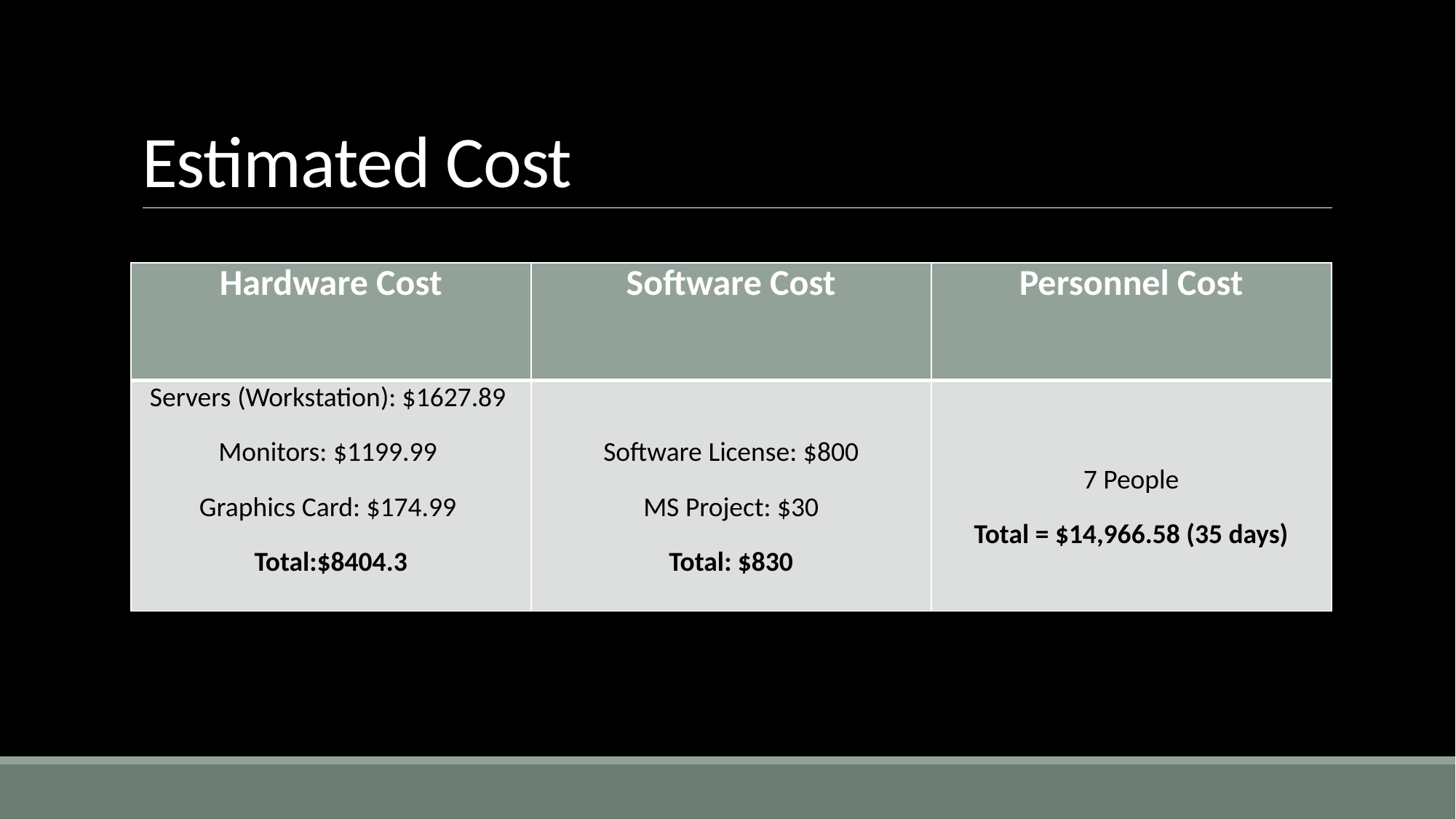

# Estimated Cost
| Hardware Cost | Software Cost | Personnel Cost |
| --- | --- | --- |
| Servers (Workstation): $1627.89  Monitors: $1199.99  Graphics Card: $174.99  Total:$8404.3 | Software License: $800 MS Project: $30 Total: $830 | 7 People Total = $14,966.58 (35 days) |